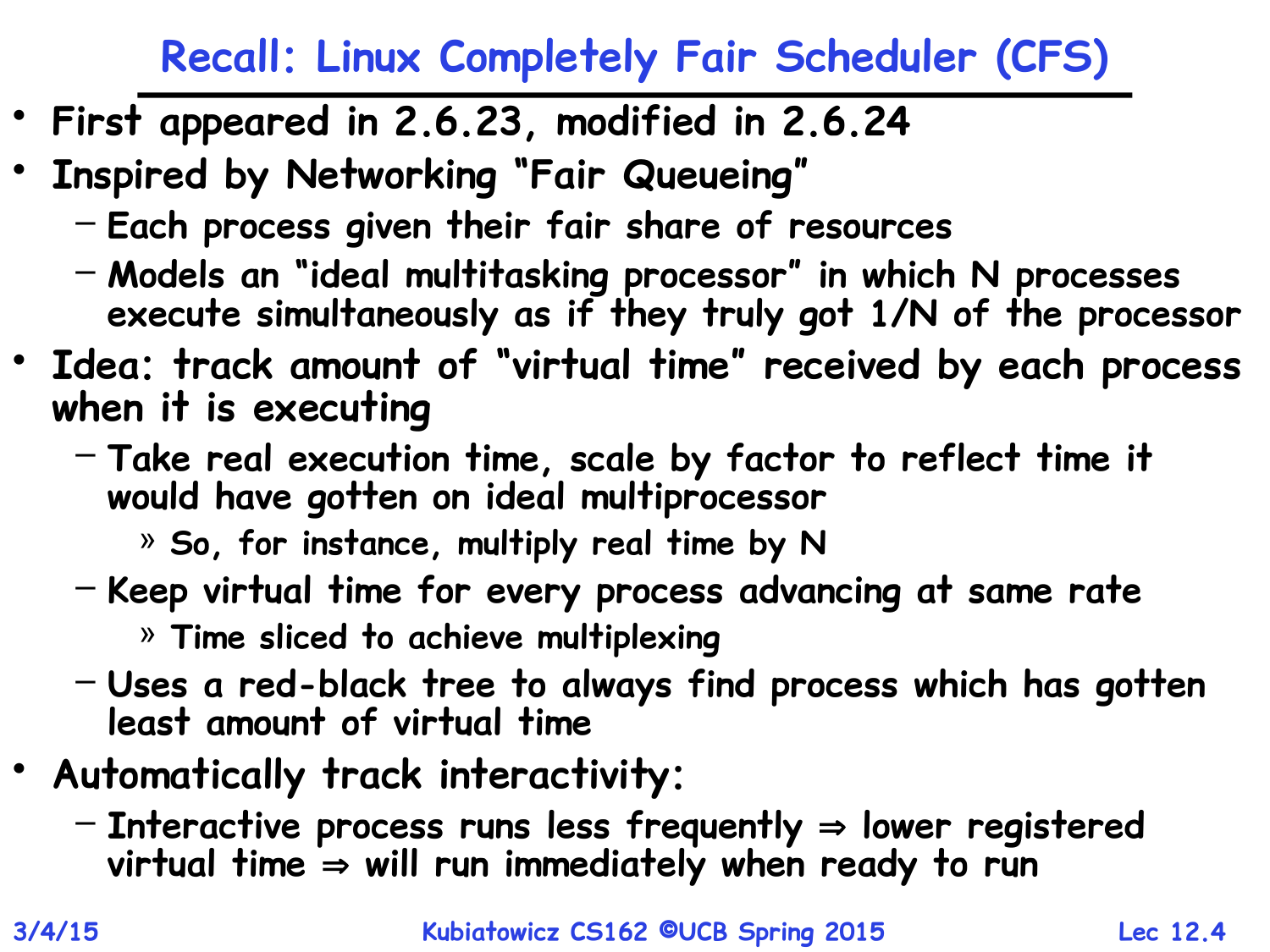

# Recall: Linux Completely Fair Scheduler (CFS)
First appeared in 2.6.23, modified in 2.6.24
Inspired by Networking “Fair Queueing”
Each process given their fair share of resources
Models an “ideal multitasking processor” in which N processes execute simultaneously as if they truly got 1/N of the processor
Idea: track amount of “virtual time” received by each process when it is executing
Take real execution time, scale by factor to reflect time it would have gotten on ideal multiprocessor
So, for instance, multiply real time by N
Keep virtual time for every process advancing at same rate
Time sliced to achieve multiplexing
Uses a red-black tree to always find process which has gotten least amount of virtual time
Automatically track interactivity:
Interactive process runs less frequently ⇒ lower registered virtual time ⇒ will run immediately when ready to run